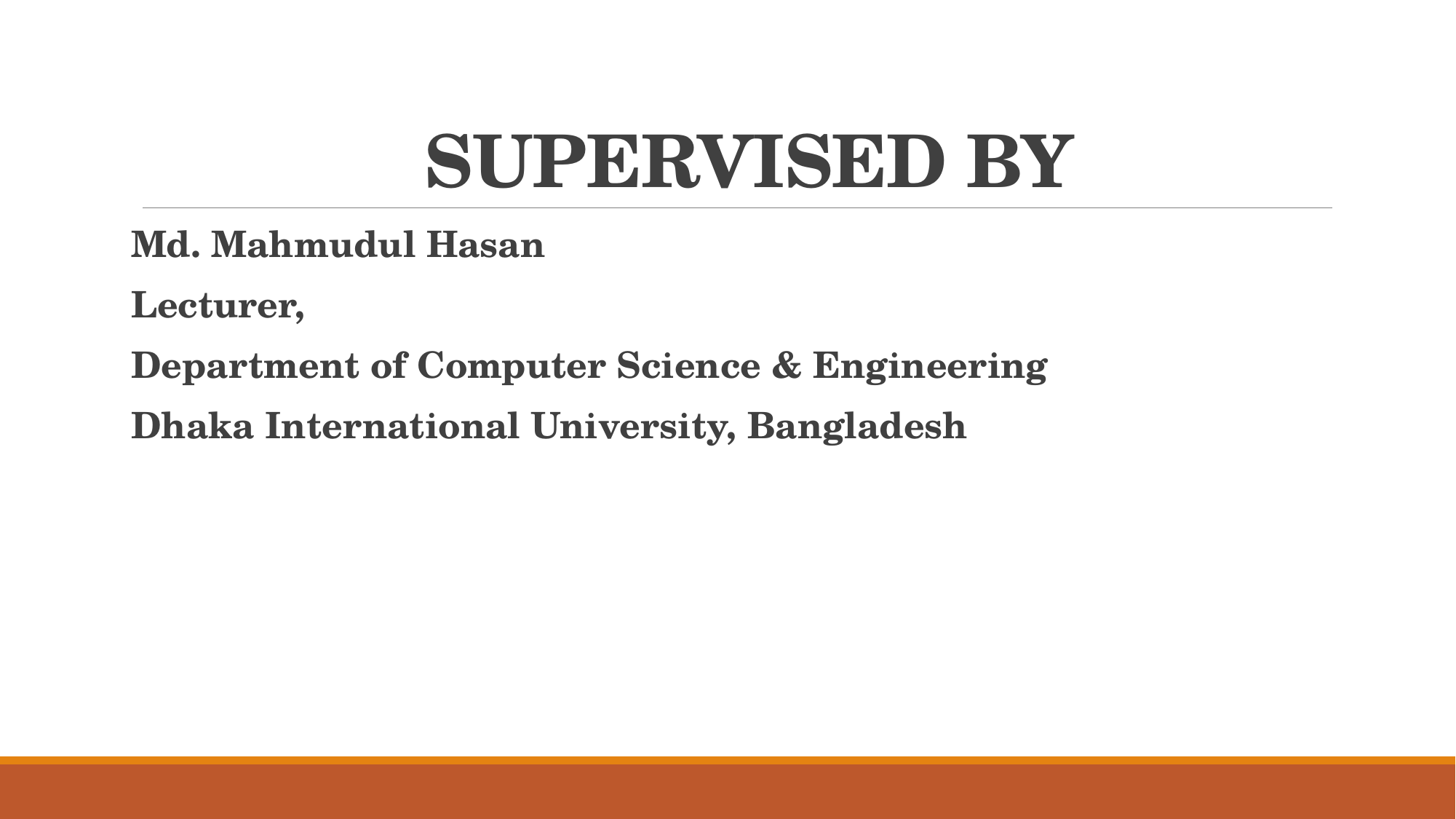

# SUPERVISED BY
Md. Mahmudul Hasan
Lecturer,
Department of Computer Science & Engineering
Dhaka International University, Bangladesh